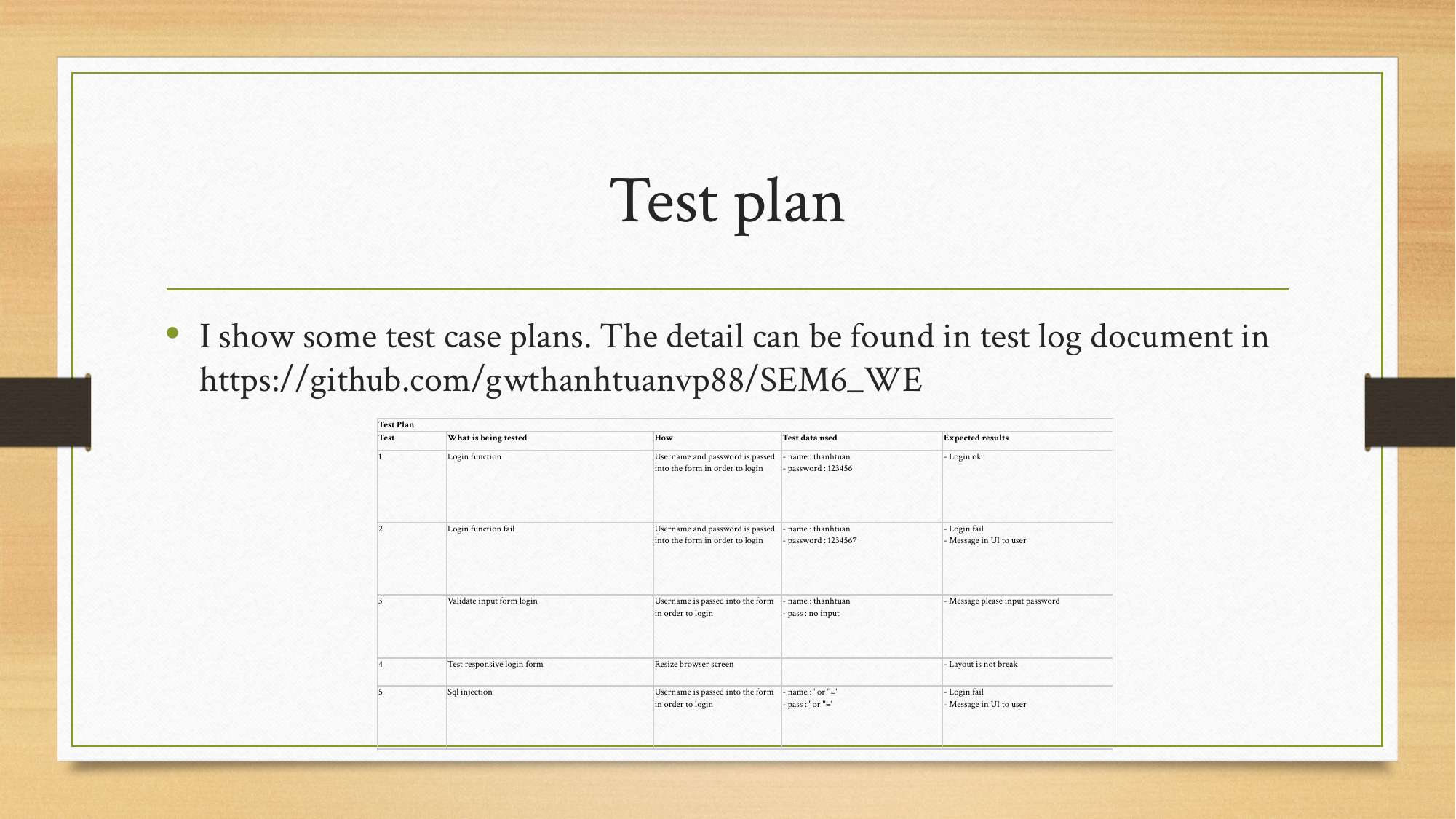

# Test plan
I show some test case plans. The detail can be found in test log document in https://github.com/gwthanhtuanvp88/SEM6_WE
| Test Plan |  |  |  |  |
| --- | --- | --- | --- | --- |
| Test | What is being tested | How | Test data used | Expected results |
| 1 | Login function | Username and password is passed into the form in order to login | - name : thanhtuan - password : 123456 | - Login ok |
| 2 | Login function fail | Username and password is passed into the form in order to login | - name : thanhtuan - password : 1234567 | - Login fail - Message in UI to user |
| 3 | Validate input form login | Username is passed into the form in order to login | - name : thanhtuan - pass : no input | - Message please input password |
| 4 | Test responsive login form | Resize browser screen |  | - Layout is not break |
| 5 | Sql injection | Username is passed into the form in order to login | - name : ' or ''=' - pass : ' or ''=' | - Login fail - Message in UI to user |